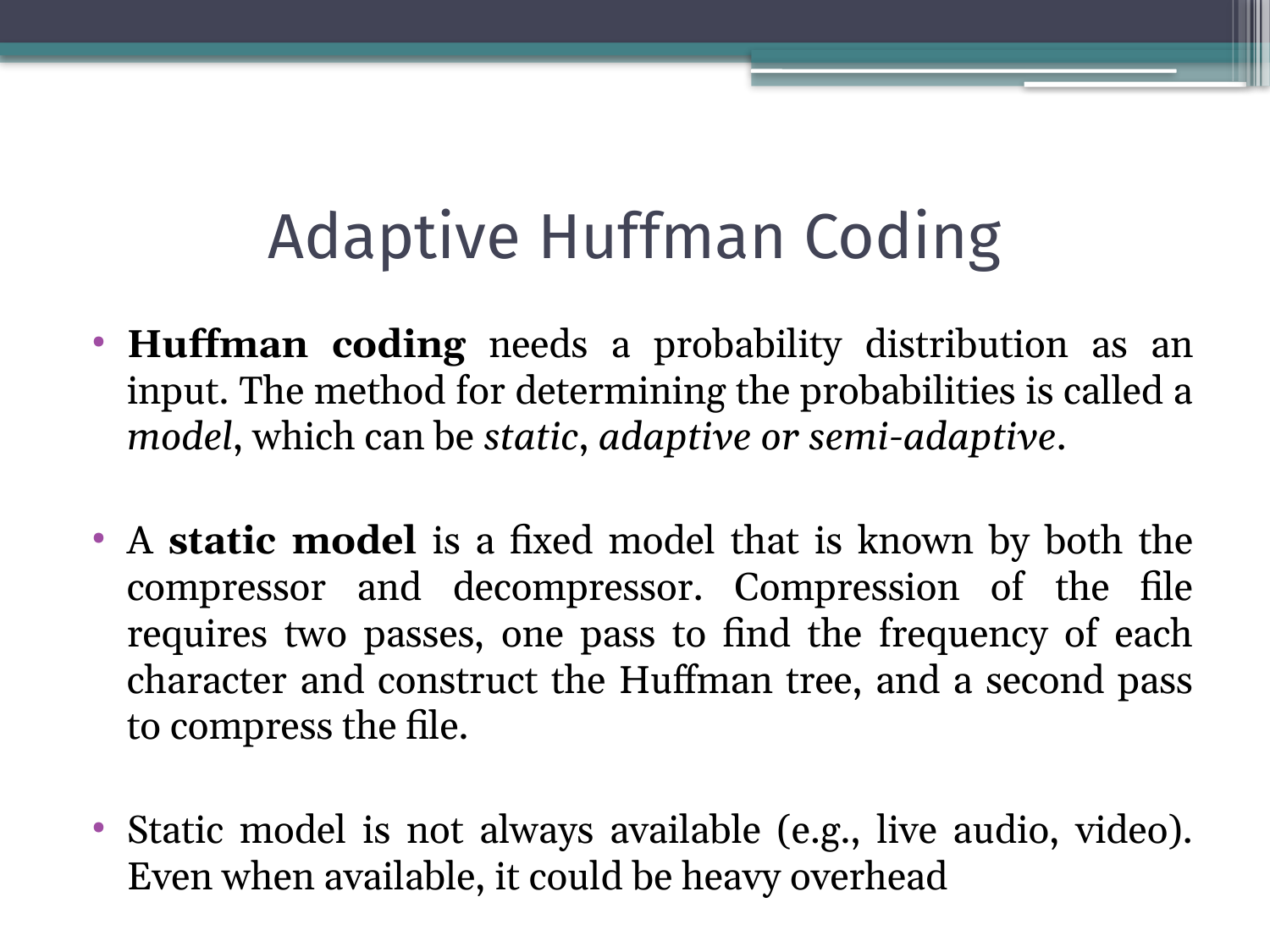

# Adaptive Huffman Coding
Huffman coding needs a probability distribution as an input. The method for determining the probabilities is called a model, which can be static, adaptive or semi-adaptive.

A static model is a fixed model that is known by both the compressor and decompressor. Compression of the file requires two passes, one pass to find the frequency of each character and construct the Huffman tree, and a second pass to compress the file.

Static model is not always available (e.g., live audio, video). Even when available, it could be heavy overhead